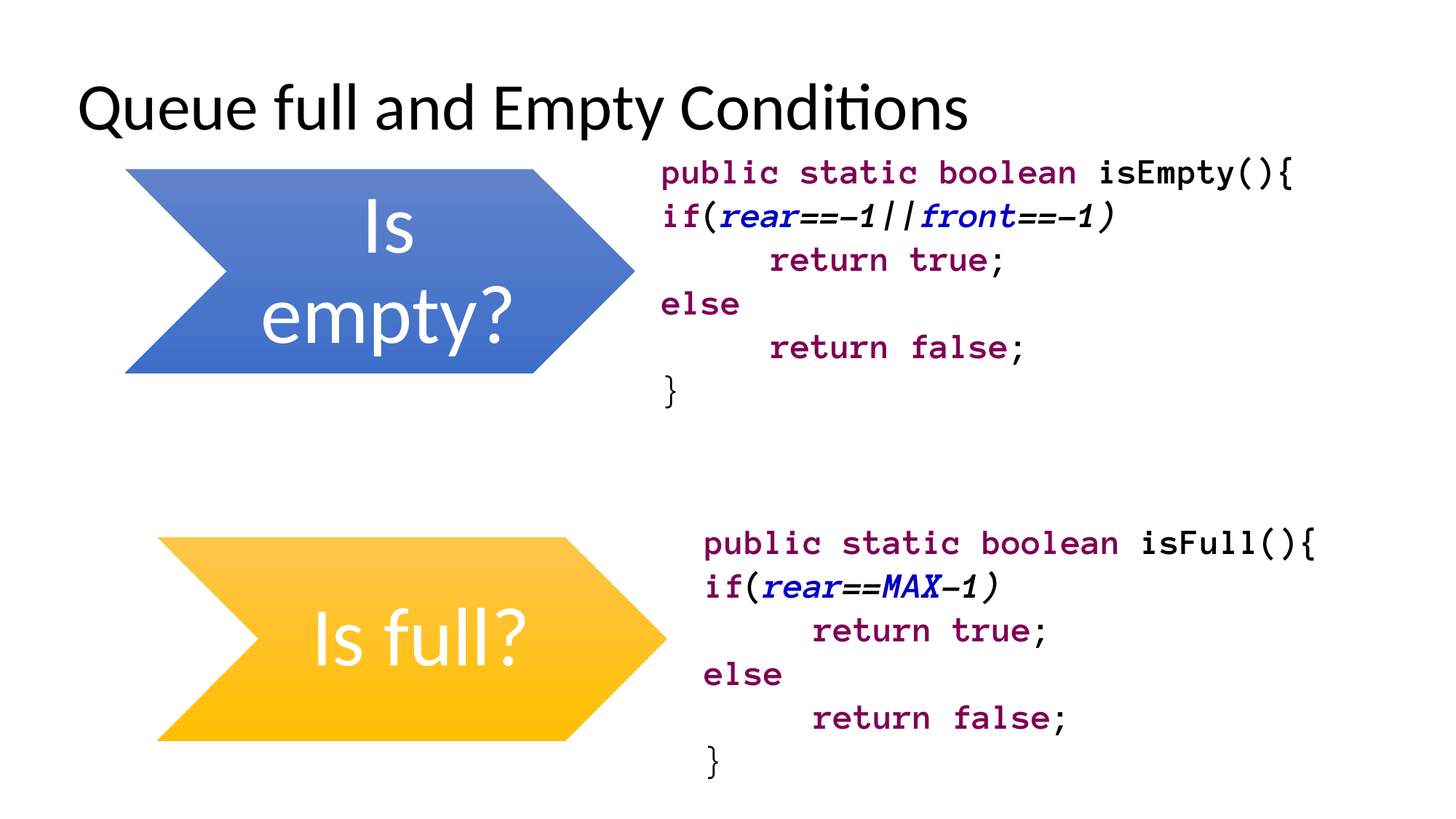

Queue full and Empty Conditions
public static boolean isEmpty(){
if(rear==-1||front==-1)
	return true;
else
	return false;
}

Is empty?
public static boolean isFull(){
if(rear==MAX-1)
	return true;
else
	return false;
}

Is full?